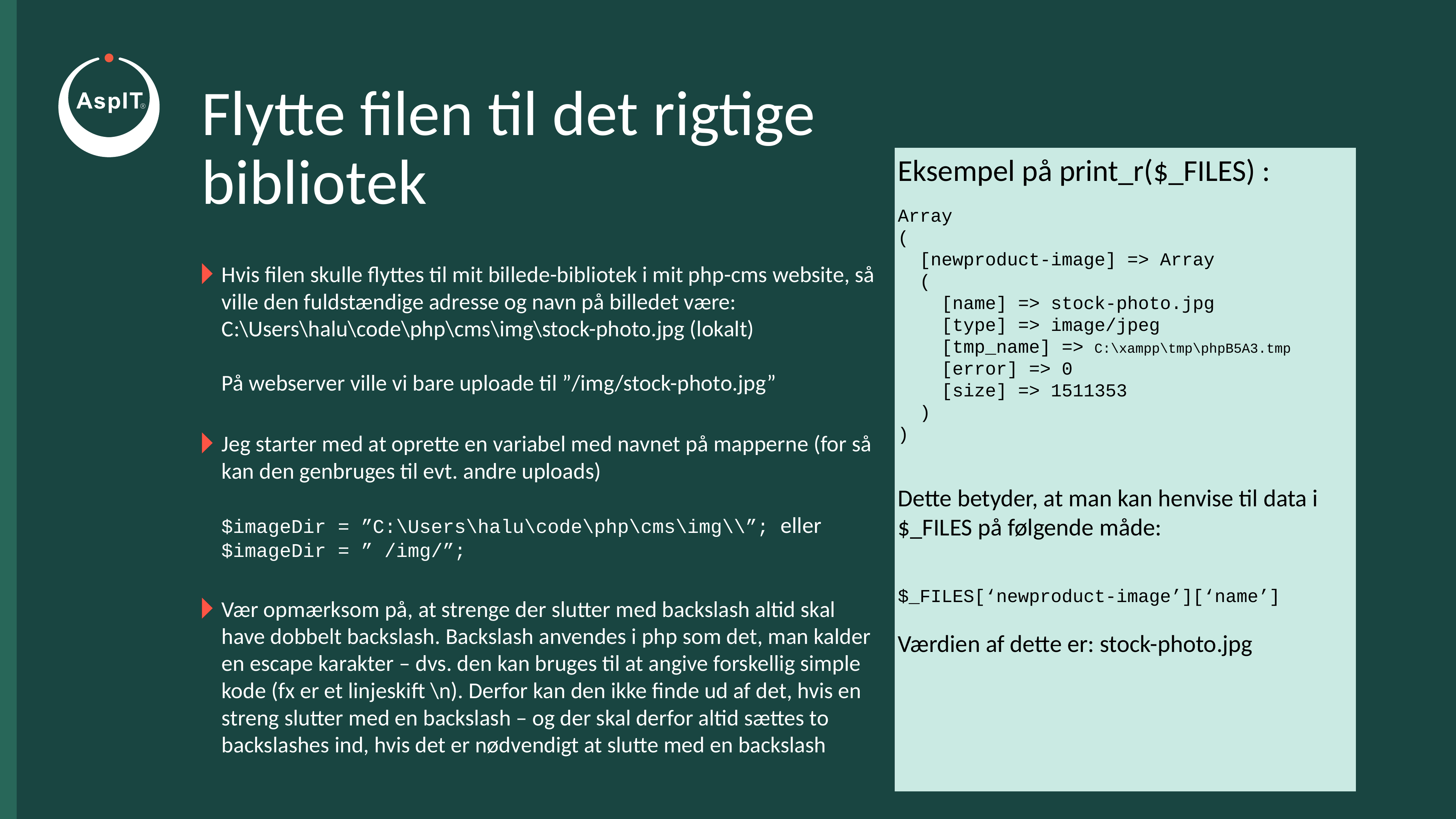

# Flytte filen til det rigtige bibliotek
Eksempel på print_r($_FILES) :

Array
(
  [newproduct-image] => Array
  (
    [name] => stock-photo.jpg
    [type] => image/jpeg
    [tmp_name] => C:\xampp\tmp\phpB5A3.tmp
    [error] => 0
    [size] => 1511353
  )
)

Dette betyder, at man kan henvise til data i
$_FILES på følgende måde:
$_FILES[‘newproduct-image’][‘name’]
Værdien af dette er: stock-photo.jpg

Hvis filen skulle flyttes til mit billede-bibliotek i mit php-cms website, så ville den fuldstændige adresse og navn på billedet være:
C:\Users\halu\code\php\cms\img\stock-photo.jpg (lokalt)
På webserver ville vi bare uploade til ”/img/stock-photo.jpg”
Jeg starter med at oprette en variabel med navnet på mapperne (for så kan den genbruges til evt. andre uploads)
$imageDir = ”C:\Users\halu\code\php\cms\img\\”; eller
$imageDir = ” /img/”;
Vær opmærksom på, at strenge der slutter med backslash altid skal have dobbelt backslash. Backslash anvendes i php som det, man kalder en escape karakter – dvs. den kan bruges til at angive forskellig simple kode (fx er et linjeskift \n). Derfor kan den ikke finde ud af det, hvis en streng slutter med en backslash – og der skal derfor altid sættes to backslashes ind, hvis det er nødvendigt at slutte med en backslash